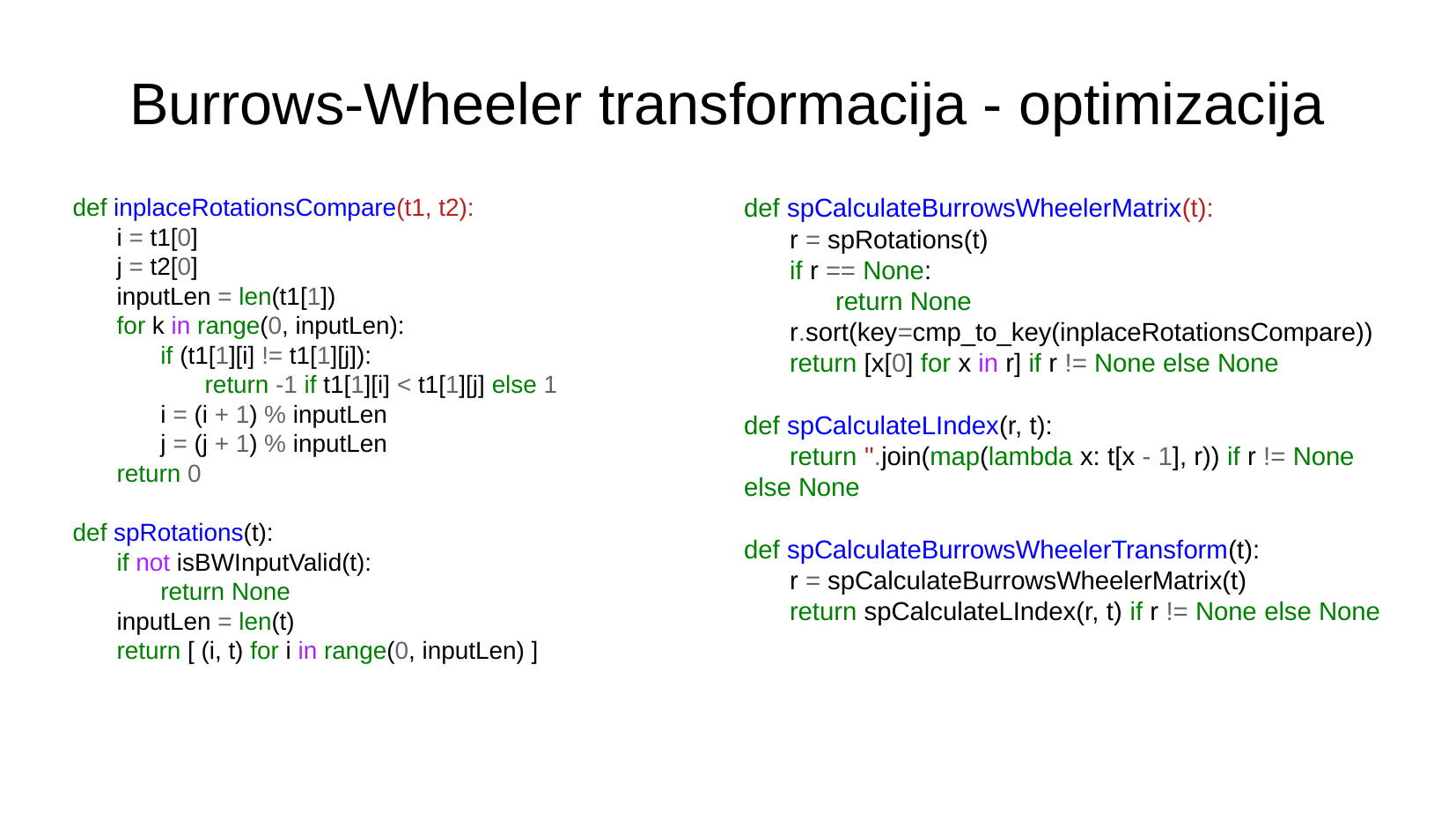

Burrows-Wheeler transformacija - optimizacija
def inplaceRotationsCompare(t1, t2):
        i = t1[0]
        j = t2[0]
        inputLen = len(t1[1])
        for k in range(0, inputLen):
                if (t1[1][i] != t1[1][j]):
                        return -1 if t1[1][i] < t1[1][j] else 1
                i = (i + 1) % inputLen
                j = (j + 1) % inputLen
        return 0

def spRotations(t):
        if not isBWInputValid(t):
                return None
        inputLen = len(t)
        return [ (i, t) for i in range(0, inputLen) ]
def spCalculateBurrowsWheelerMatrix(t):
        r = spRotations(t)
        if r == None:
                return None
        r.sort(key=cmp_to_key(inplaceRotationsCompare))
        return [x[0] for x in r] if r != None else None

def spCalculateLIndex(r, t):
        return ''.join(map(lambda x: t[x - 1], r)) if r != None else None

def spCalculateBurrowsWheelerTransform(t):
        r = spCalculateBurrowsWheelerMatrix(t)
        return spCalculateLIndex(r, t) if r != None else None